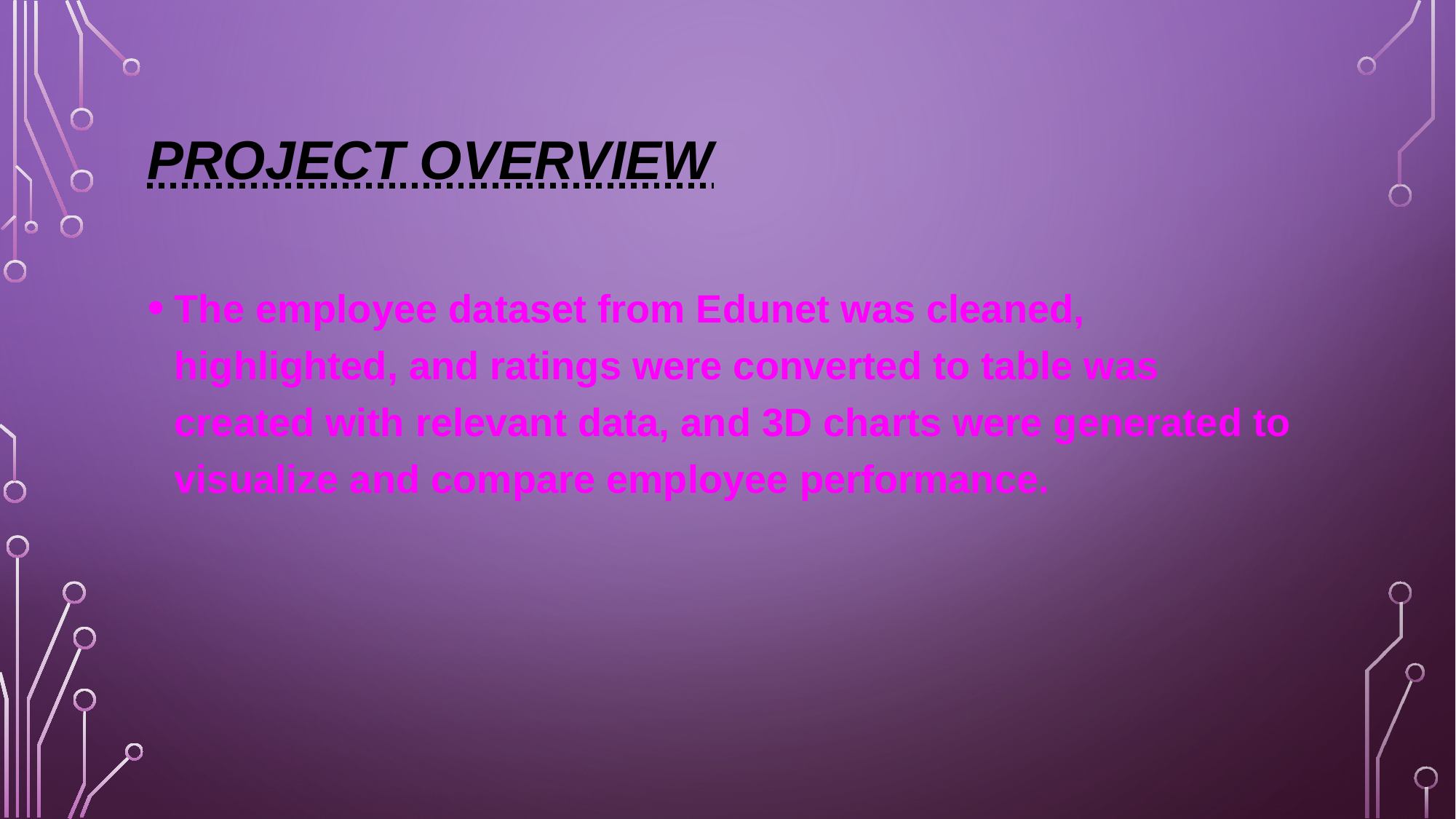

# Project overview
The employee dataset from Edunet was cleaned, highlighted, and ratings were converted to table was created with relevant data, and 3D charts were generated to visualize and compare employee performance.